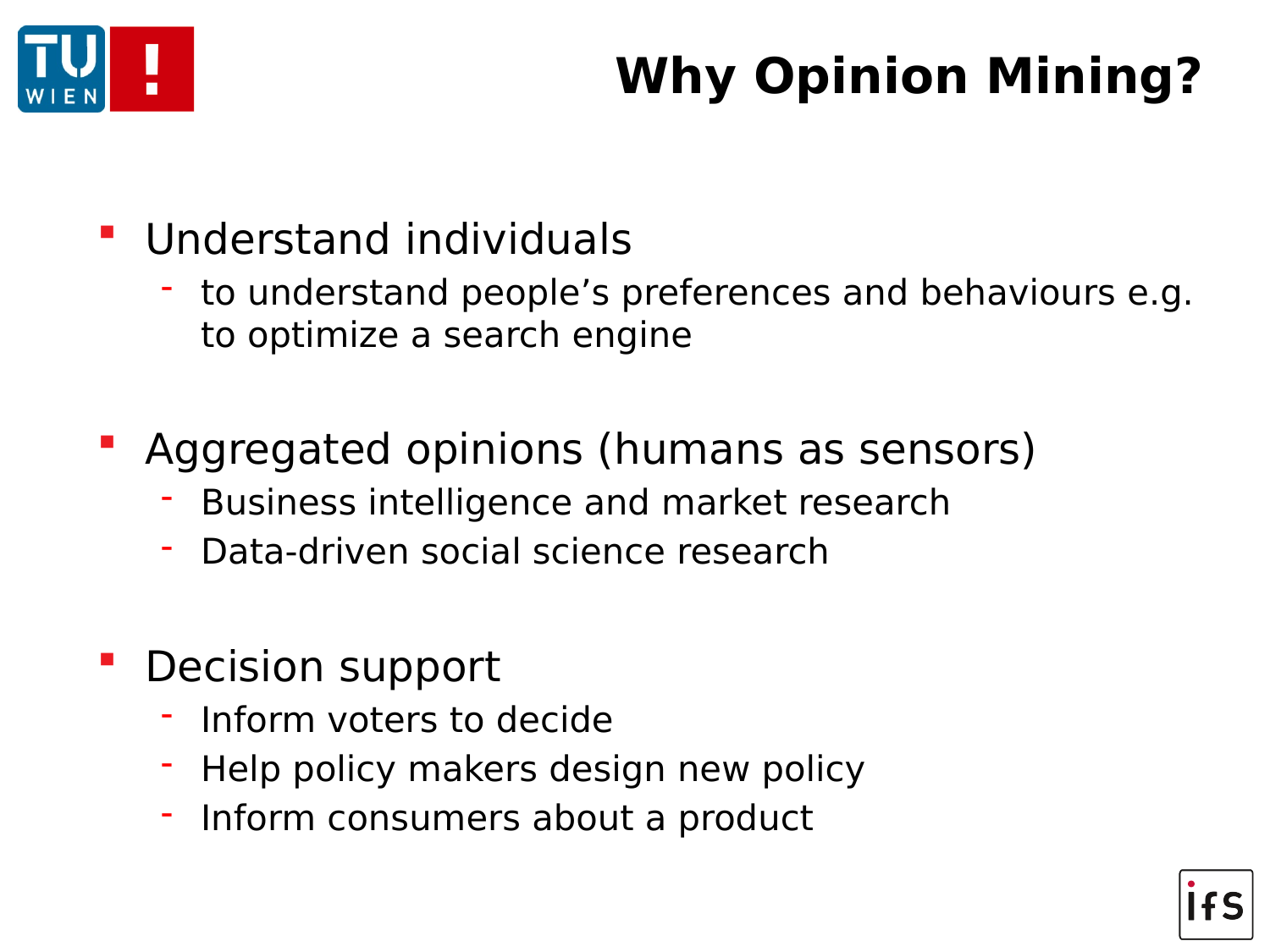

# Why Opinion Mining?
Understand individuals
to understand people’s preferences and behaviours e.g. to optimize a search engine

Aggregated opinions (humans as sensors)
Business intelligence and market research
Data-driven social science research

Decision support
Inform voters to decide
Help policy makers design new policy
Inform consumers about a product